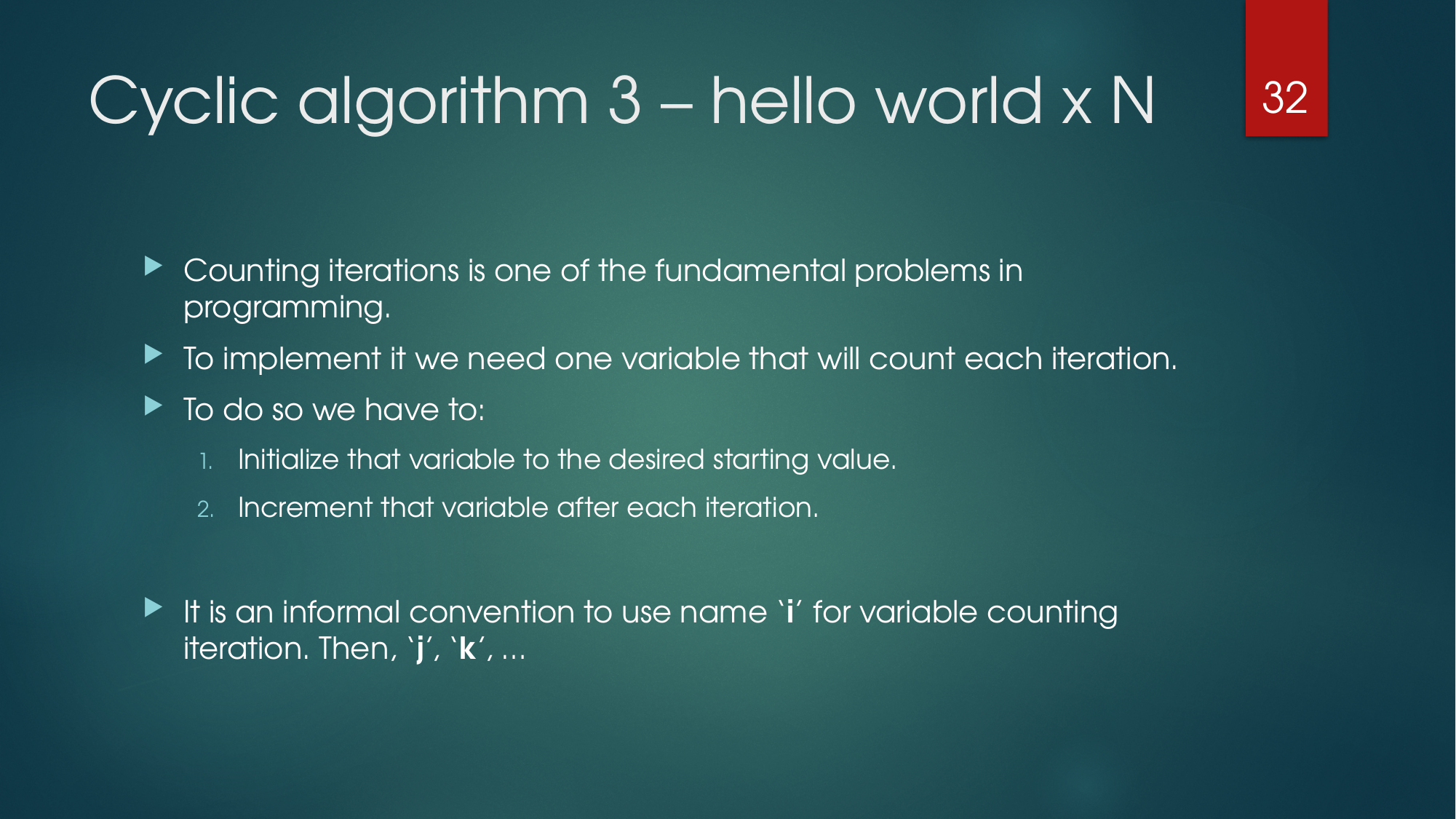

32
# Cyclic algorithm 3 – hello world x N
Counting iterations is one of the fundamental problems in programming.
To implement it we need one variable that will count each iteration.
To do so we have to:
Initialize that variable to the desired starting value.
Increment that variable after each iteration.

It is an informal convention to use name ‘i’ for variable counting iteration. Then, ‘j’, ‘k’, …